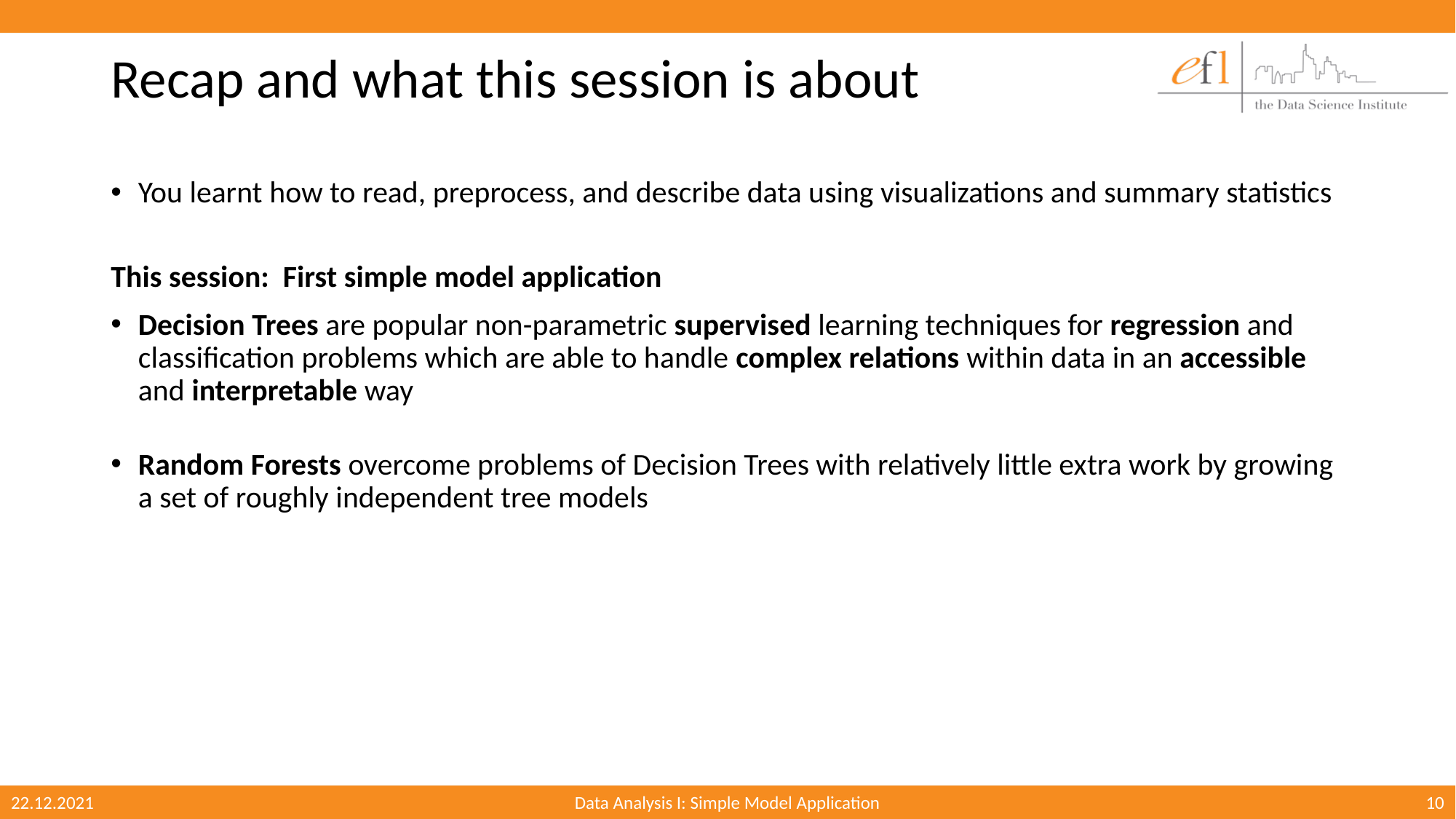

# Recap and what this session is about
You learnt how to read, preprocess, and describe data using visualizations and summary statistics
This session:  First simple model application
Decision Trees are popular non-parametric supervised learning techniques for regression and classification problems which are able to handle complex relations within data in an accessible and interpretable way
Random Forests overcome problems of Decision Trees with relatively little extra work by growing a set of roughly independent tree models

22.12.2021
Data Analysis I: Simple Model Application
10